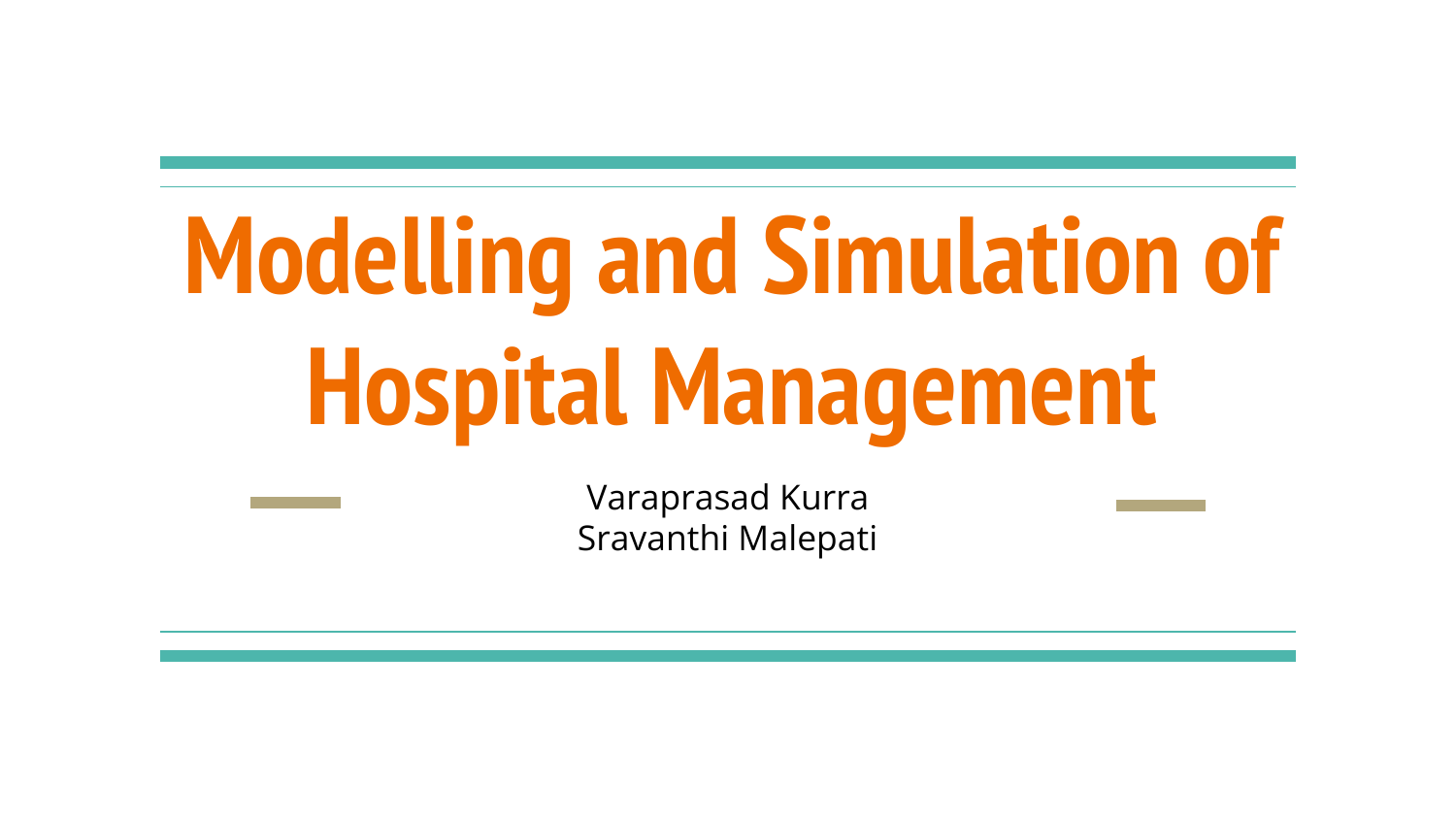

# Modelling and Simulation of Hospital Management
Varaprasad Kurra
Sravanthi Malepati